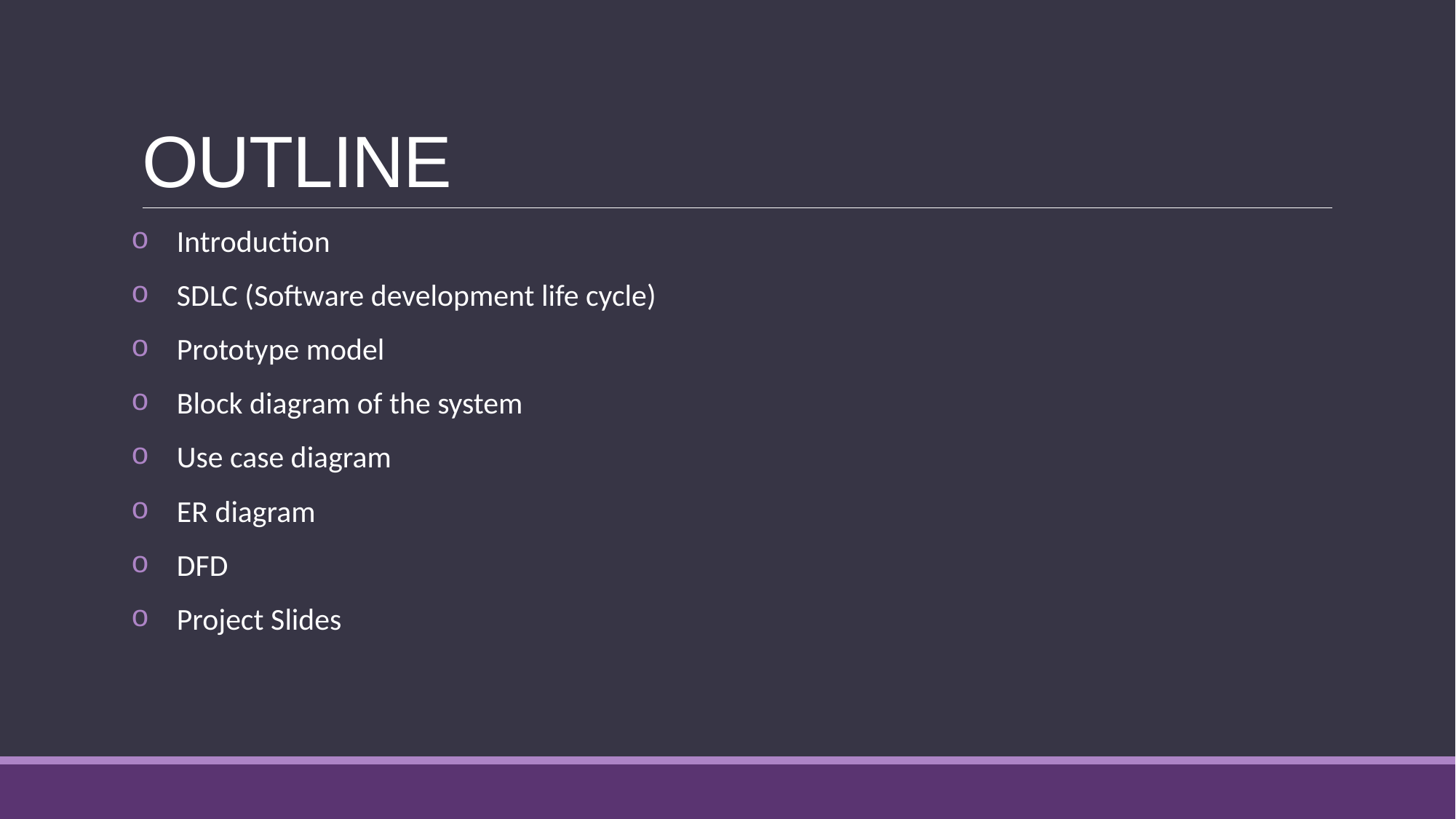

# OUTLINE
    Introduction
    SDLC (Software development life cycle)
    Prototype model
    Block diagram of the system
    Use case diagram
    ER diagram
    DFD
    Project Slides